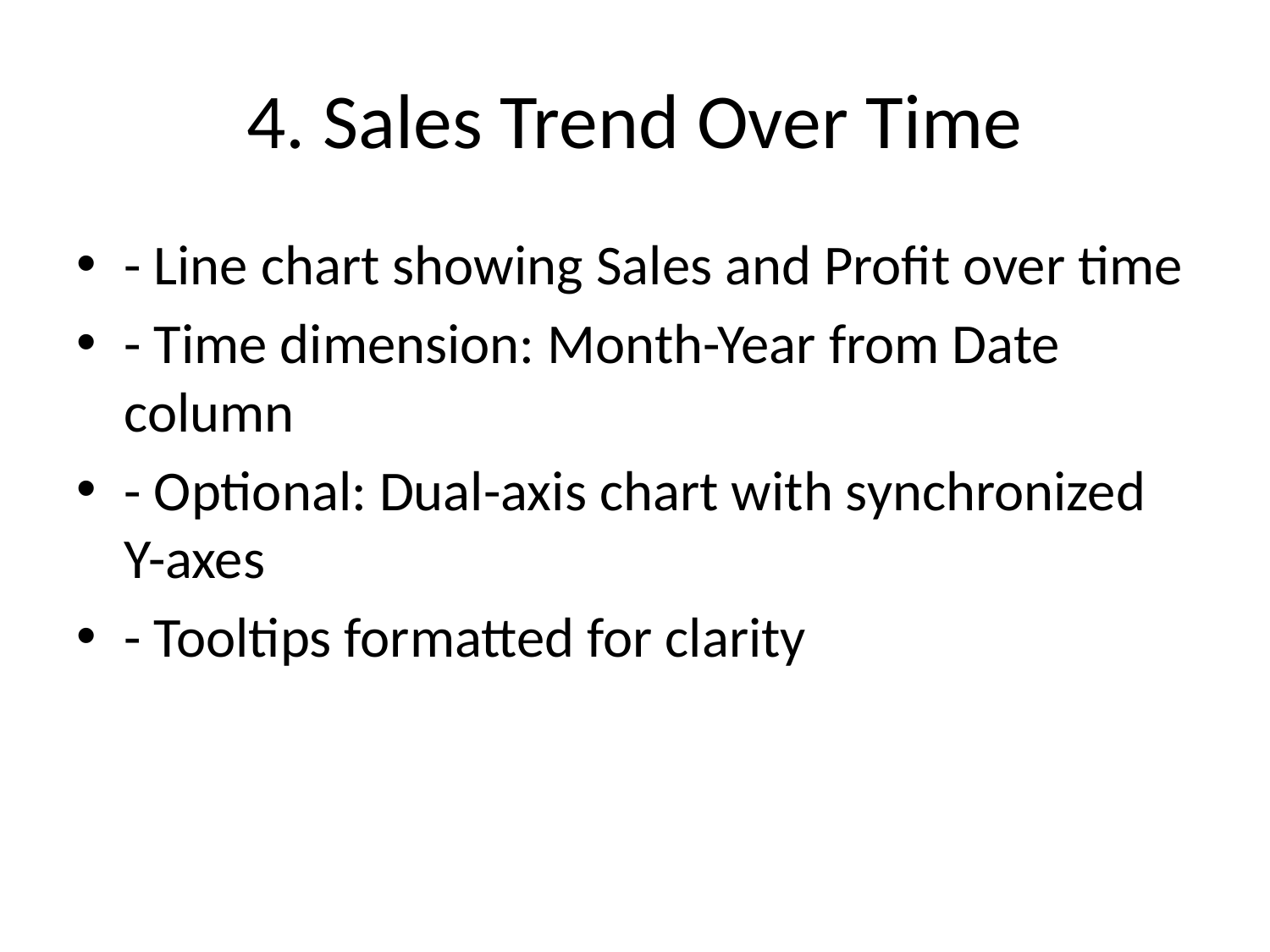

# 4. Sales Trend Over Time
- Line chart showing Sales and Profit over time
- Time dimension: Month-Year from Date column
- Optional: Dual-axis chart with synchronized Y-axes
- Tooltips formatted for clarity